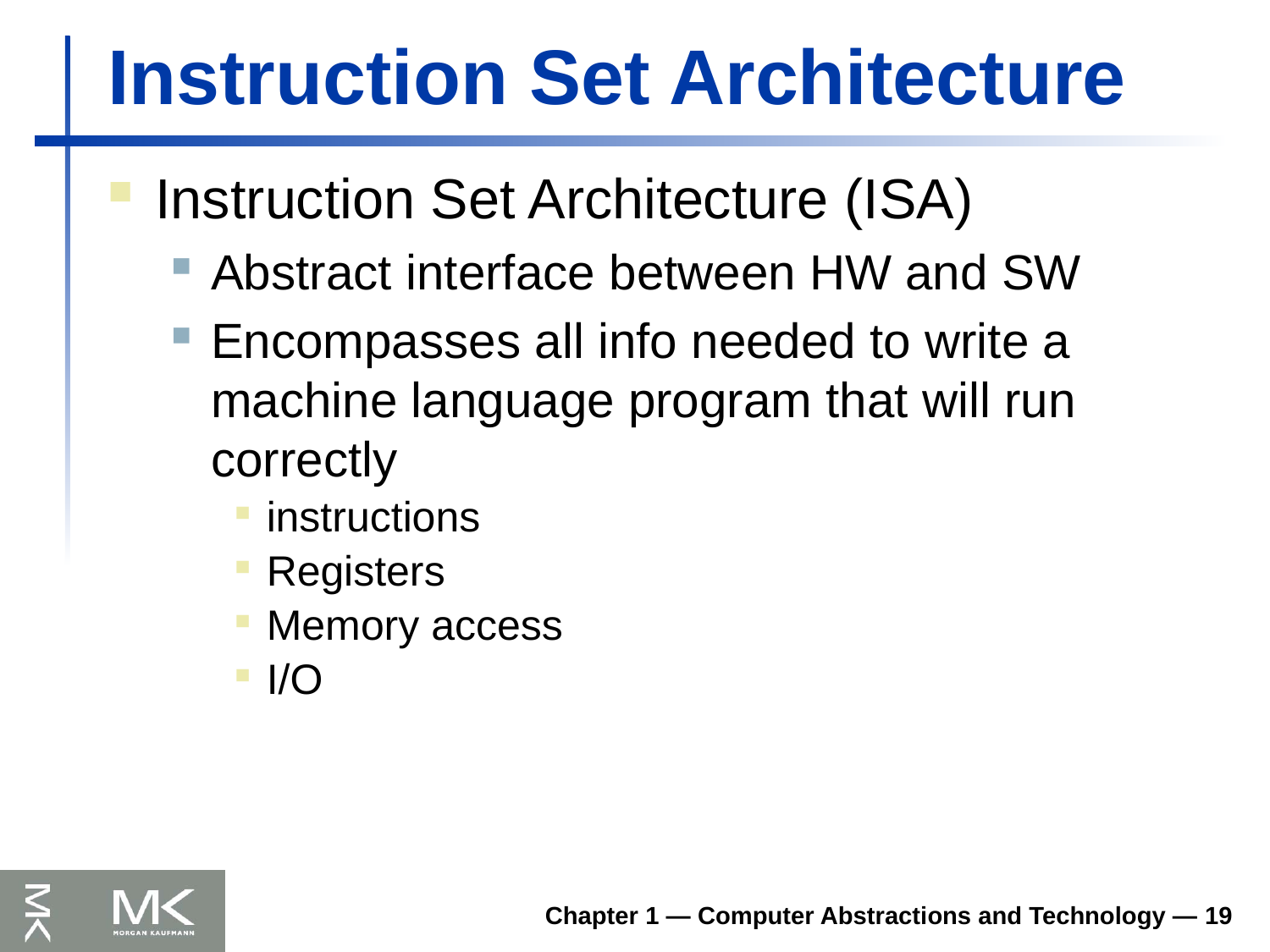

# Instruction Set Architecture
Instruction Set Architecture (ISA)
Abstract interface between HW and SW
Encompasses all info needed to write a machine language program that will run correctly
instructions
Registers
Memory access
I/O
Chapter 1 — Computer Abstractions and Technology — 19